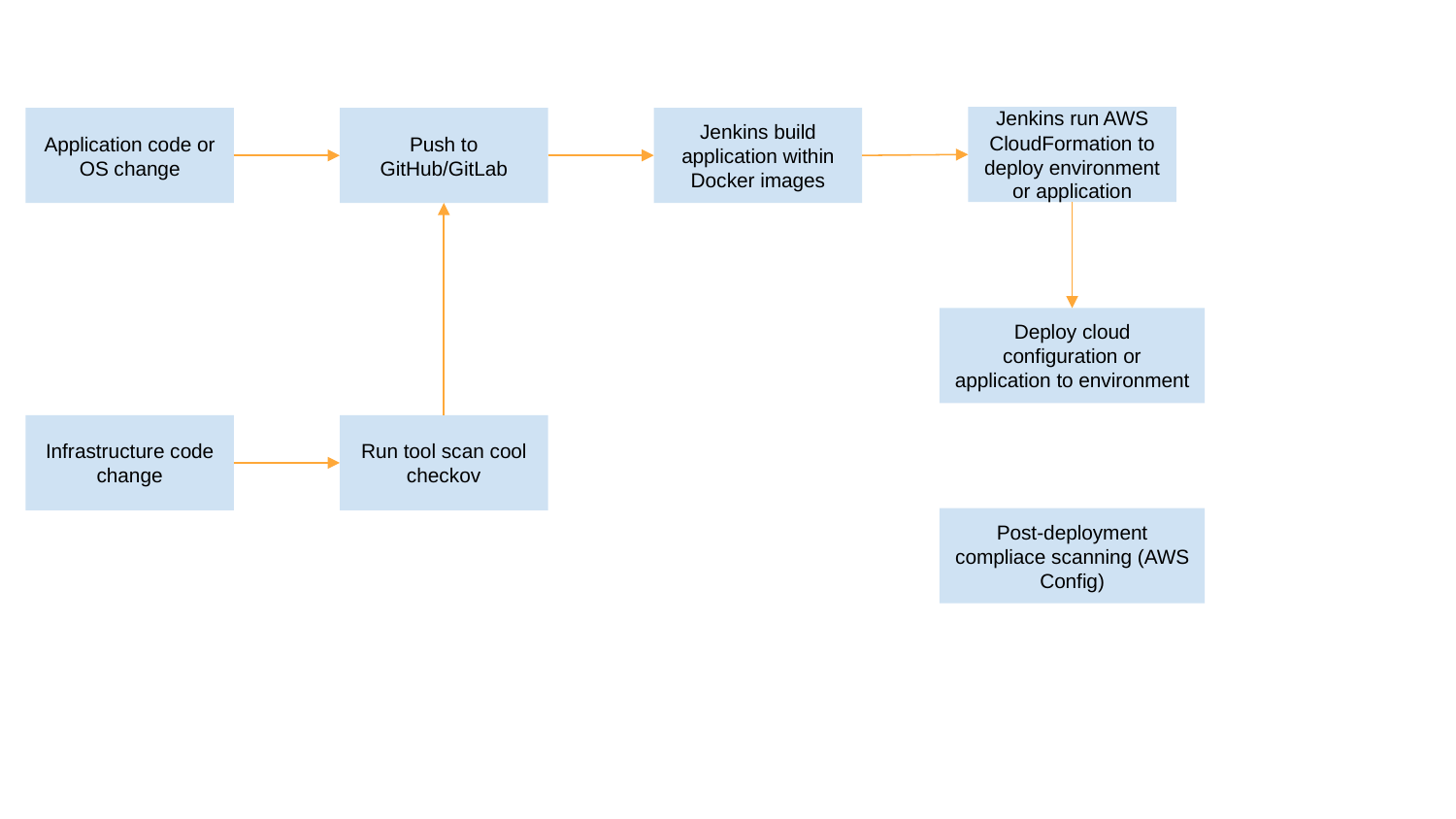

Jenkins run AWS CloudFormation to deploy environment or application
Application code or OS change
Push to GitHub/GitLab
Jenkins build application within Docker images
Deploy cloud configuration or application to environment
Infrastructure code change
Run tool scan cool
checkov
Post-deployment compliace scanning (AWS Config)